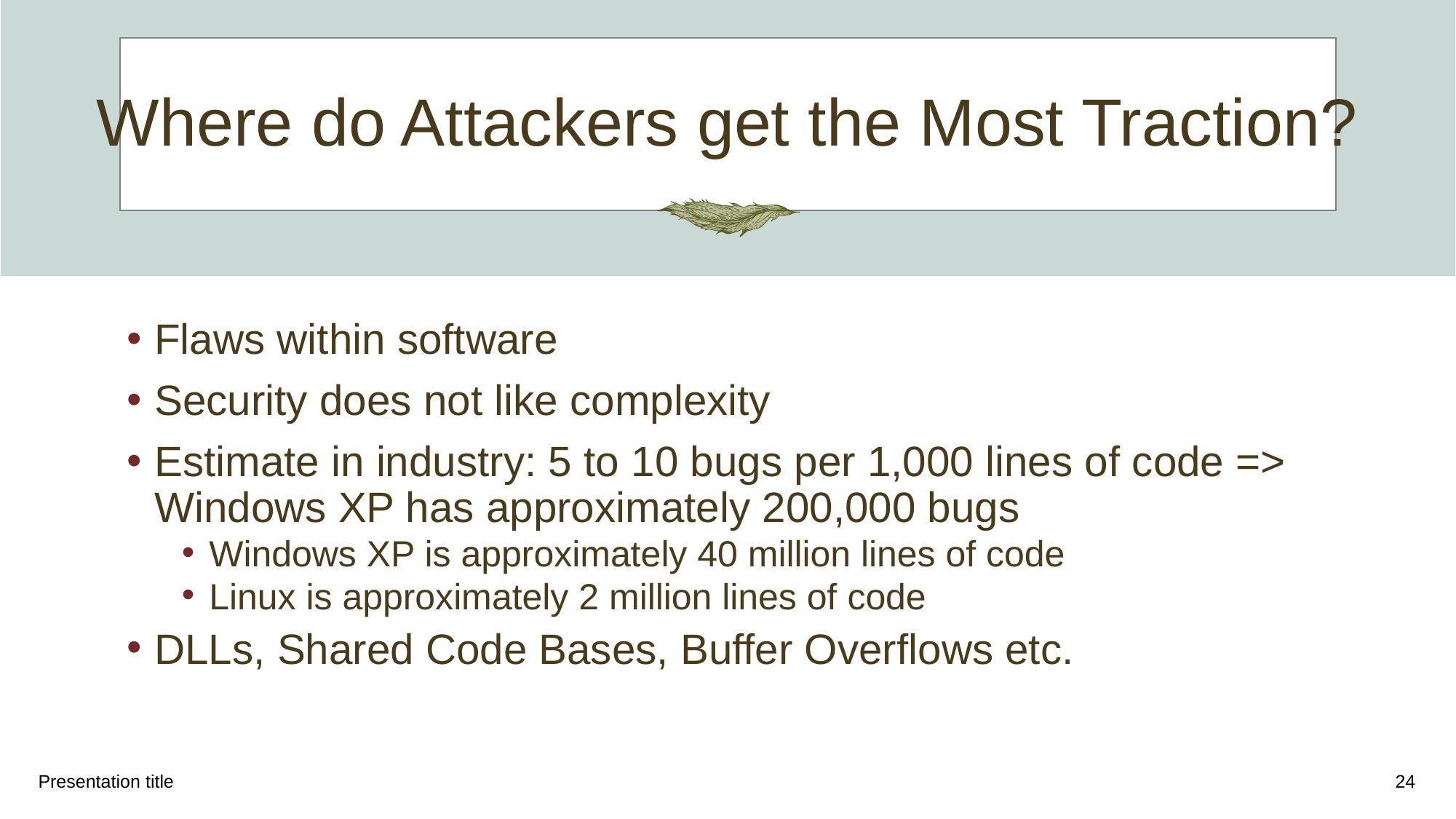

# Where do Attackers get the Most Traction?
Flaws within software
Security does not like complexity
Estimate in industry: 5 to 10 bugs per 1,000 lines of code => Windows XP has approximately 200,000 bugs
Windows XP is approximately 40 million lines of code
Linux is approximately 2 million lines of code
DLLs, Shared Code Bases, Buffer Overflows etc.
Presentation title
24